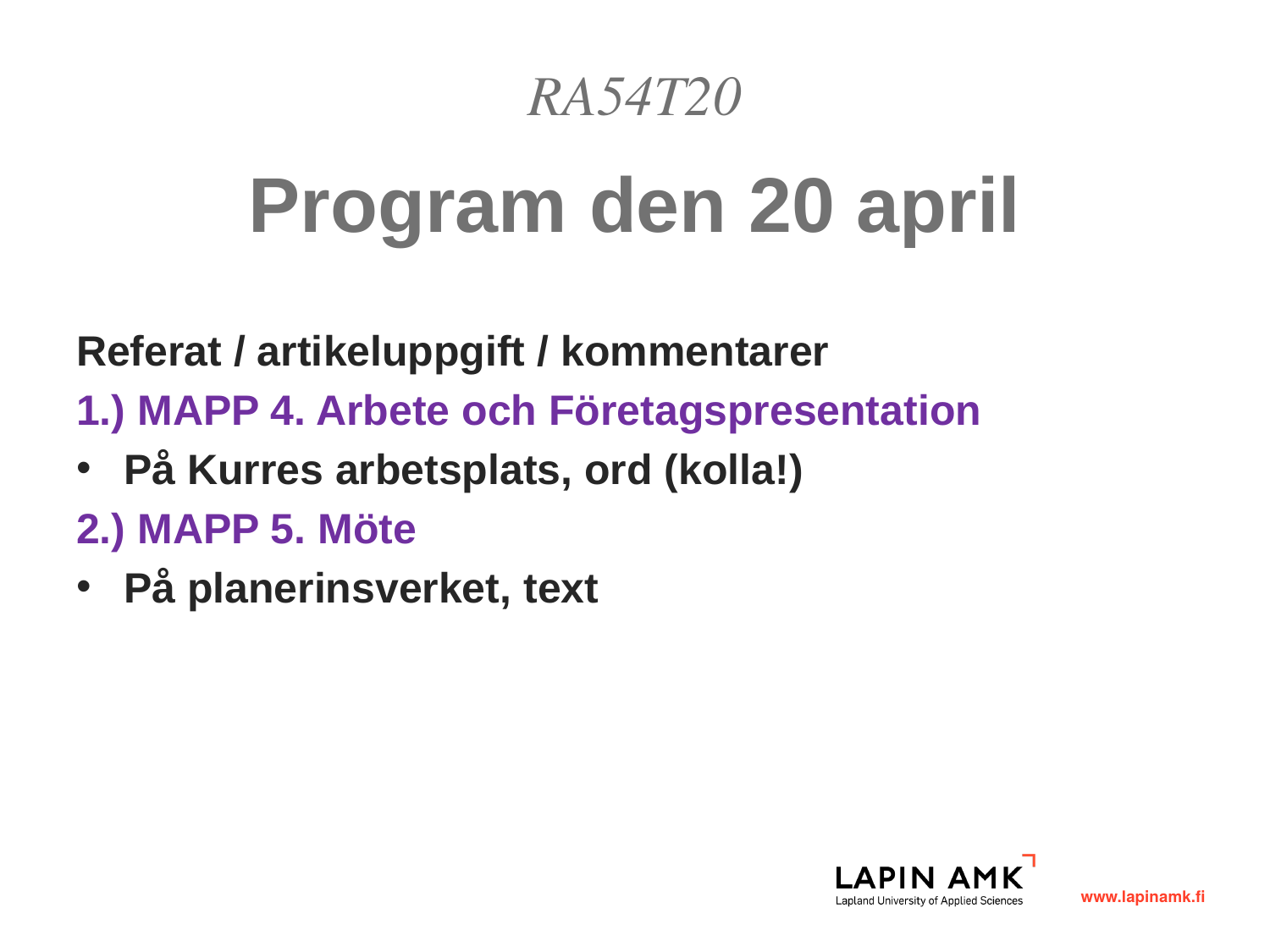

RA54T20
# Program den 20 april
Referat / artikeluppgift / kommentarer
1.) MAPP 4. Arbete och Företagspresentation
På Kurres arbetsplats, ord (kolla!)
2.) MAPP 5. Möte
På planerinsverket, text